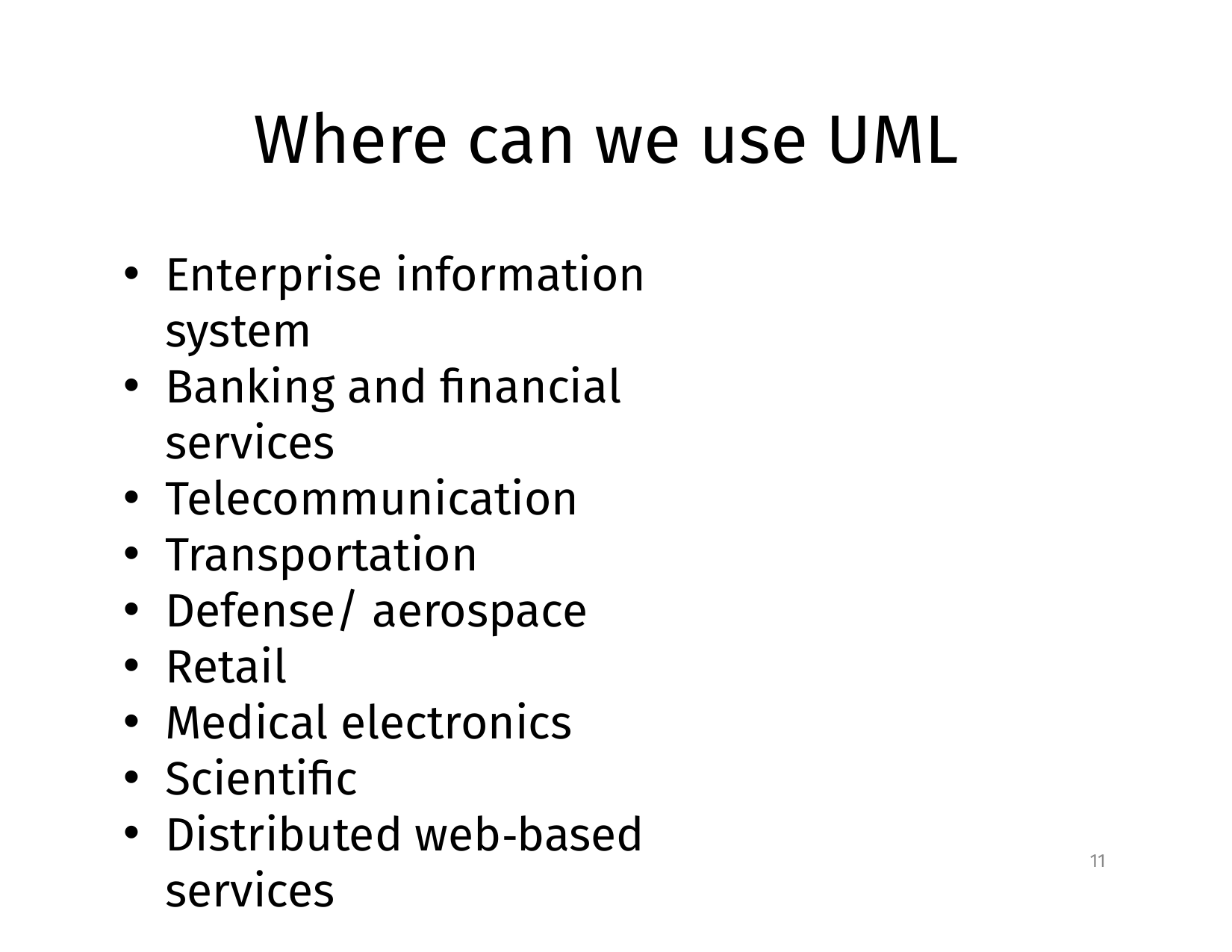

# Where can we use UML ?

Enterprise information system
Banking and financial services
Telecommunication
Transportation
Defense/ aerospace
Retail
Medical electronics
Scientific
Distributed web‐based services
11